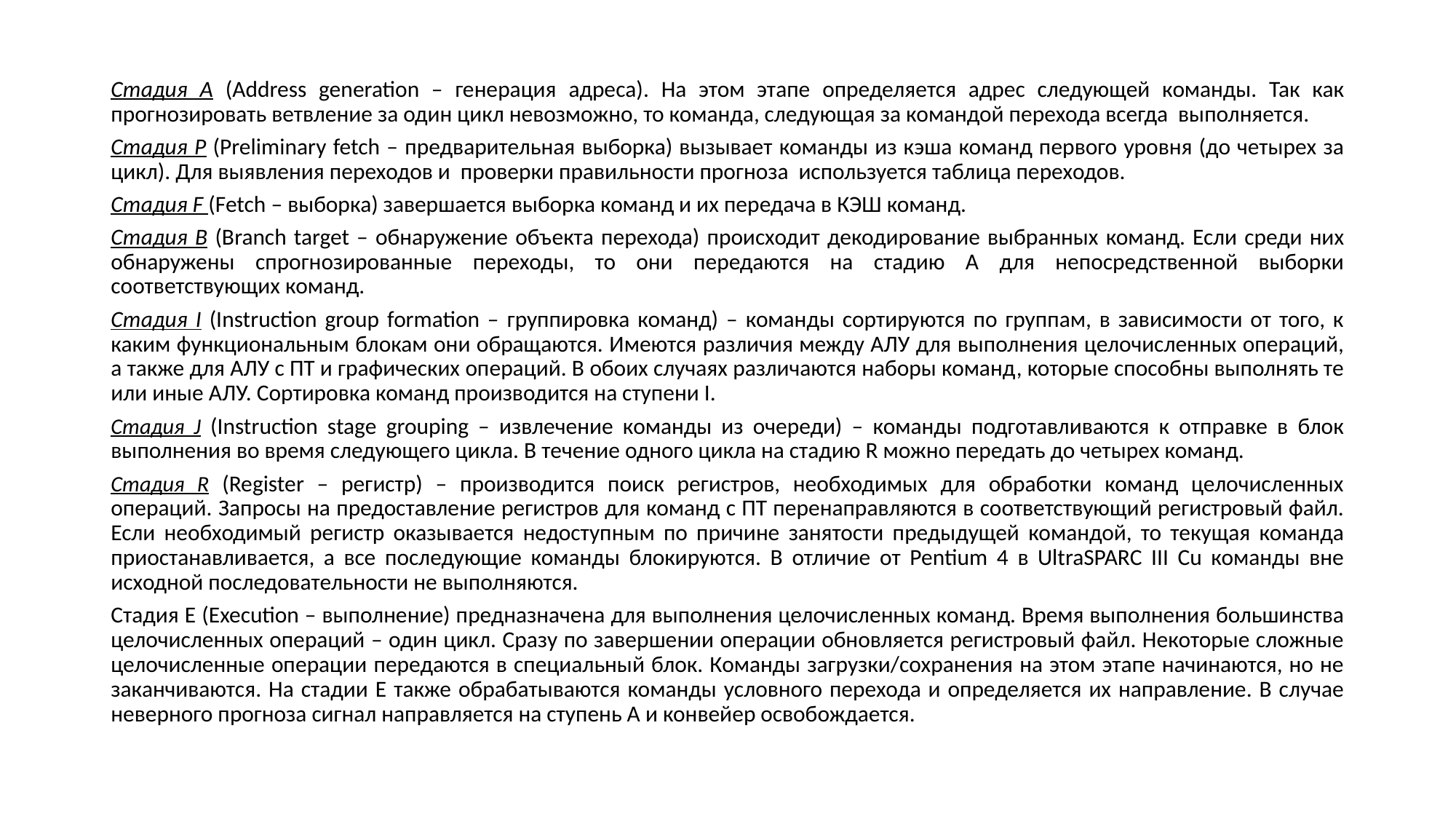

Стадия A (Address generation – генерация адреса). На этом этапе определяется адрес следующей команды. Так как прогнозировать ветвление за один цикл невозможно, то команда, следующая за командой перехода всегда  выполняется.
Стадия P (Preliminary fetch – предварительная выборка) вызывает команды из кэша команд первого уровня (до четырех за цикл). Для выявления переходов и  проверки правильности прогноза  используется таблица переходов.
Стадия F (Fetch – выборка) завершается выборка команд и их передача в КЭШ команд.
Стадия B (Branch target – обнаружение объекта перехода) происходит декодирование выбранных команд. Если среди них обнаружены спрогнозированные переходы, то они передаются на стадию А для непосредственной выборки соответствующих команд.
Стадия I (Instruction group formation – группировка команд) – команды сортируются по группам, в зависимости от того, к каким функциональным блокам они обращаются. Имеются различия между АЛУ для выполнения целочисленных операций, а также для АЛУ с ПТ и графических операций. В обоих случаях различаются наборы команд, которые способны выполнять те или иные АЛУ. Сортировка команд производится на ступени I.
Стадия J (Instruction stage grouping – извлечение команды из очереди) – команды подготавливаются к отправке в блок выполнения во время следующего цикла. В течение одного цикла на стадию R можно передать до четырех команд.
Стадия R (Register – регистр) – производится поиск регистров, необходимых для обработки команд целочисленных операций. Запросы на предоставление регистров для команд с ПТ перенаправляются в соответствующий регистровый файл. Если необходимый регистр оказывается недоступным по причине занятости предыдущей командой, то текущая команда приостанавливается, а все последующие команды блокируются. В отличие от Pentium 4 в UltraSPARC III Cu команды вне исходной последовательности не выполняются.
Стадия E (Execution – выполнение) предназначена для выполнения целочисленных команд. Время выполнения большинства целочисленных операций – один цикл. Сразу по завершении операции обновляется регистровый файл. Некоторые сложные целочисленные операции передаются в специальный блок. Команды загрузки/сохранения на этом этапе начинаются, но не заканчиваются. На стадии Е также обрабатываются команды условного перехода и определяется их направление. В случае неверного прогноза сигнал направляется на ступень А и конвейер освобождается.